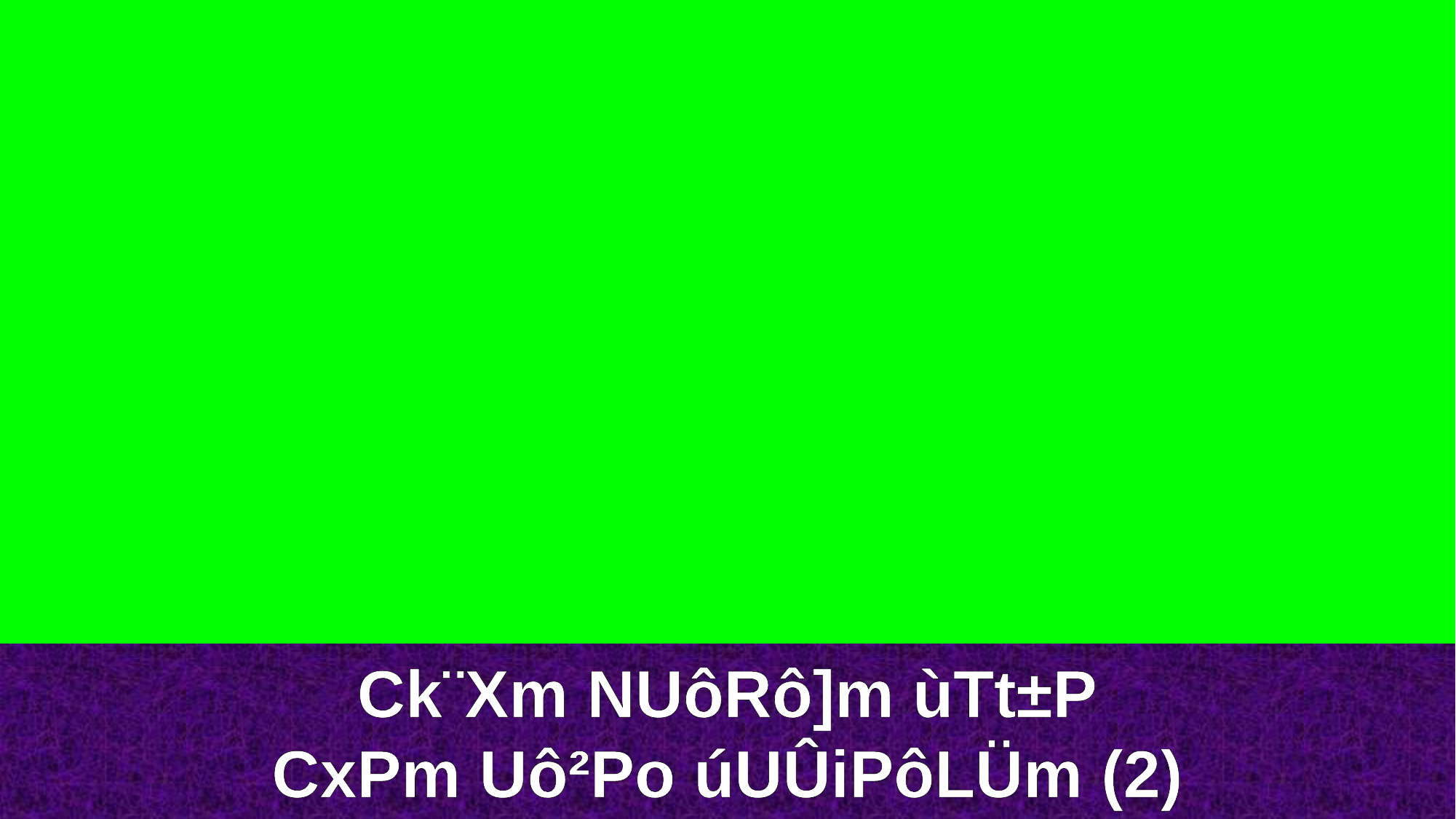

Ck¨Xm NUôRô]m ùTt±P
CxPm Uô²Po úUÛiPôLÜm (2)